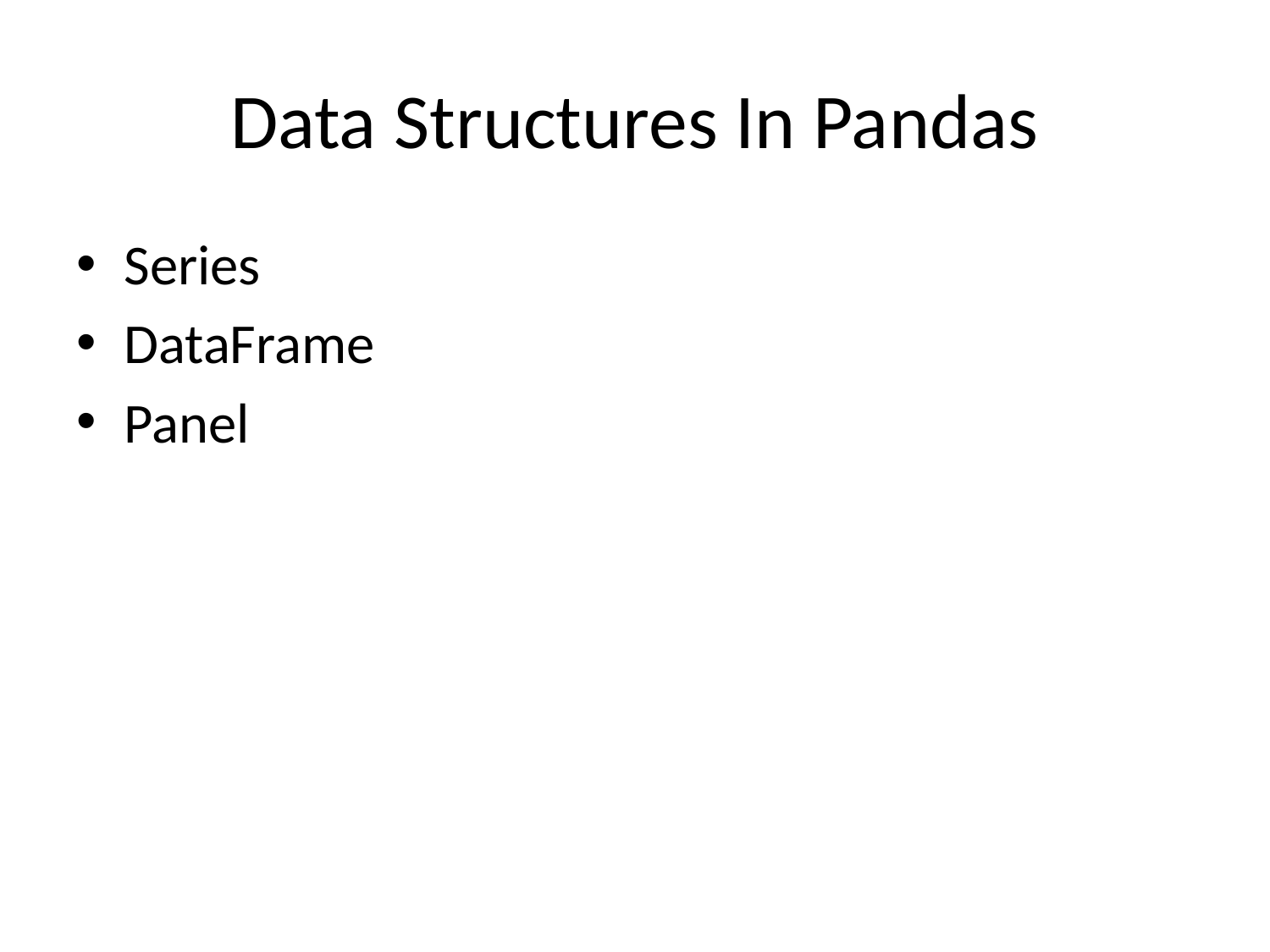

# Data Structures In Pandas
Series
DataFrame
Panel